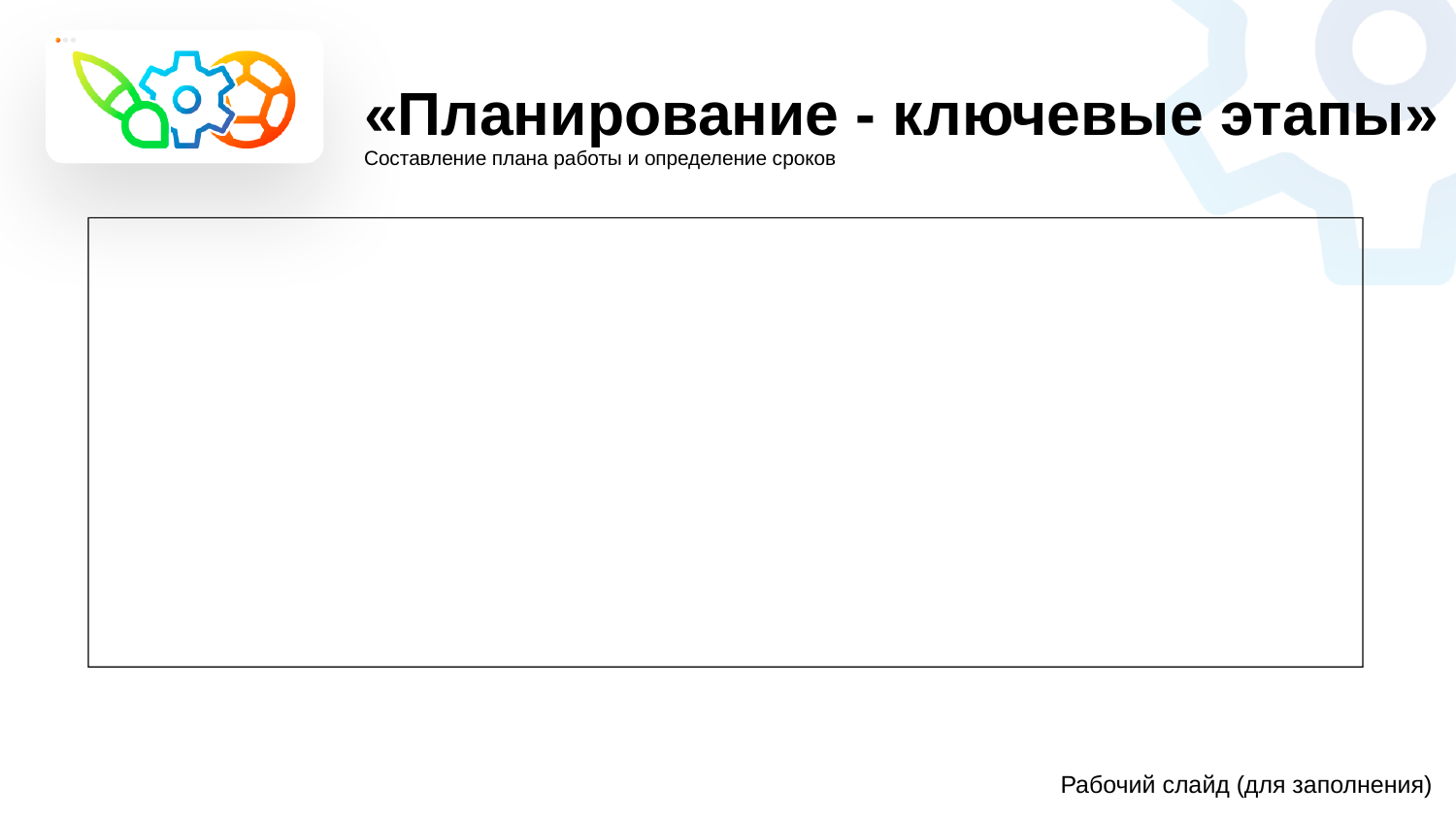

«Планирование - ключевые этапы»

Составление плана работы и определение сроков

Рабочий слайд (для заполнения)